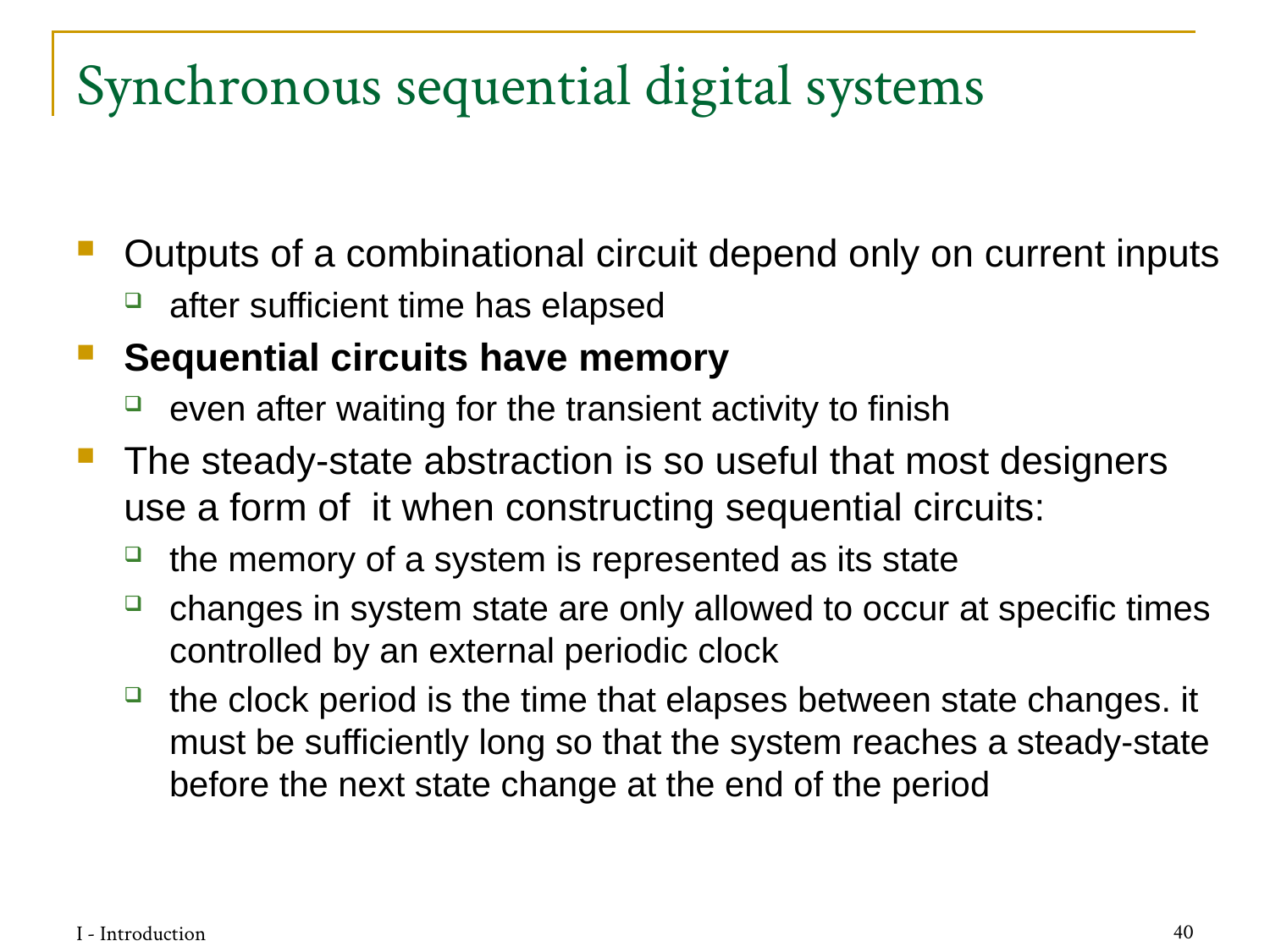

# Synchronous sequential digital systems
Outputs of a combinational circuit depend only on current inputs
after sufficient time has elapsed
Sequential circuits have memory
even after waiting for the transient activity to finish
The steady-state abstraction is so useful that most designers use a form of  it when constructing sequential circuits:
the memory of a system is represented as its state
changes in system state are only allowed to occur at specific times controlled by an external periodic clock
the clock period is the time that elapses between state changes. it must be sufficiently long so that the system reaches a steady-state before the next state change at the end of the period
I - Introduction
40